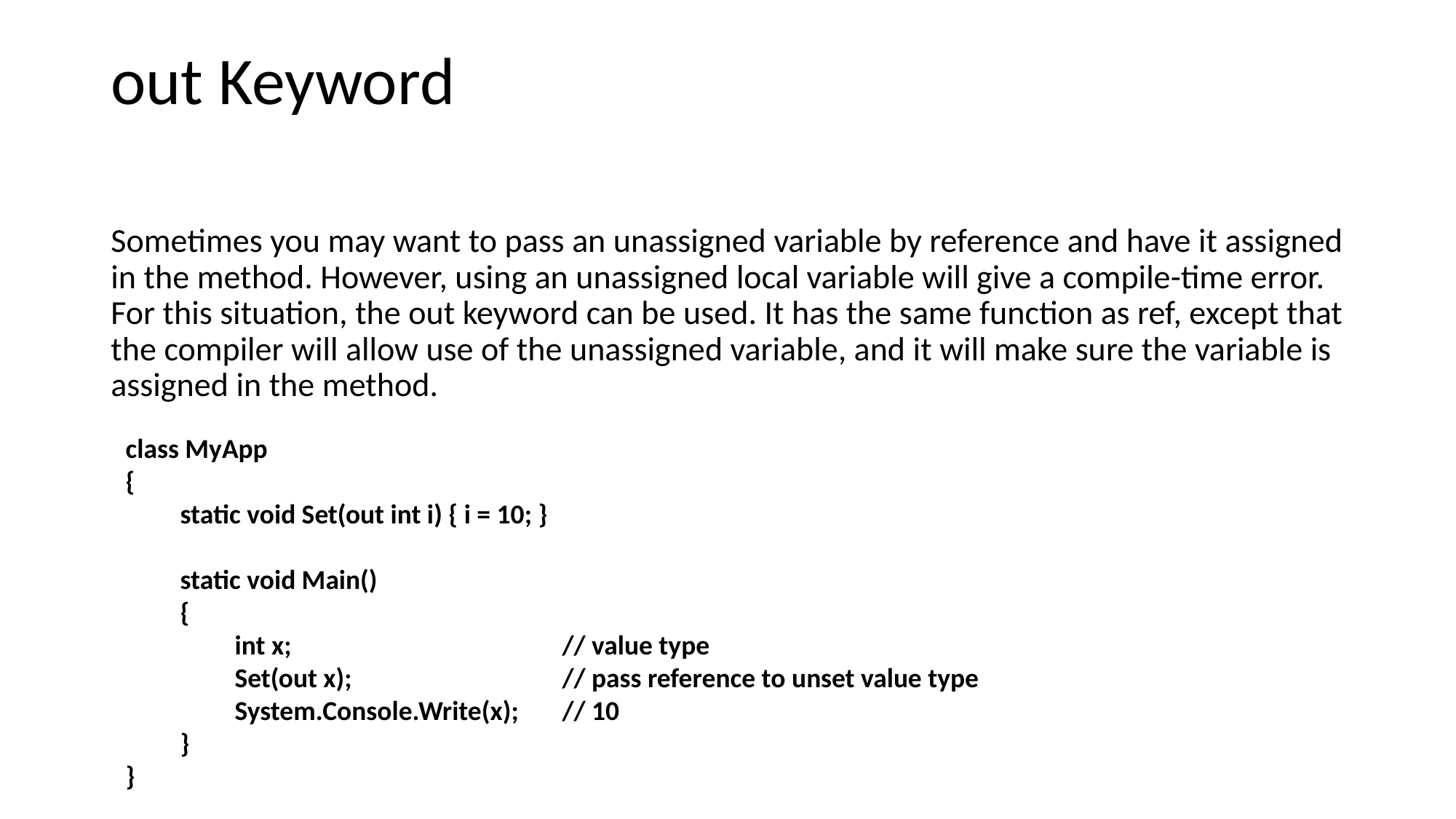

# out Keyword
Sometimes you may want to pass an unassigned variable by reference and have it assigned in the method. However, using an unassigned local variable will give a compile-time error. For this situation, the out keyword can be used. It has the same function as ref, except that the compiler will allow use of the unassigned variable, and it will make sure the variable is assigned in the method.

class MyApp
{
static void Set(out int i) { i = 10; }

static void Main()
{
int x; 			// value type
Set(out x); 		// pass reference to unset value type
System.Console.Write(x); 	// 10
}
}